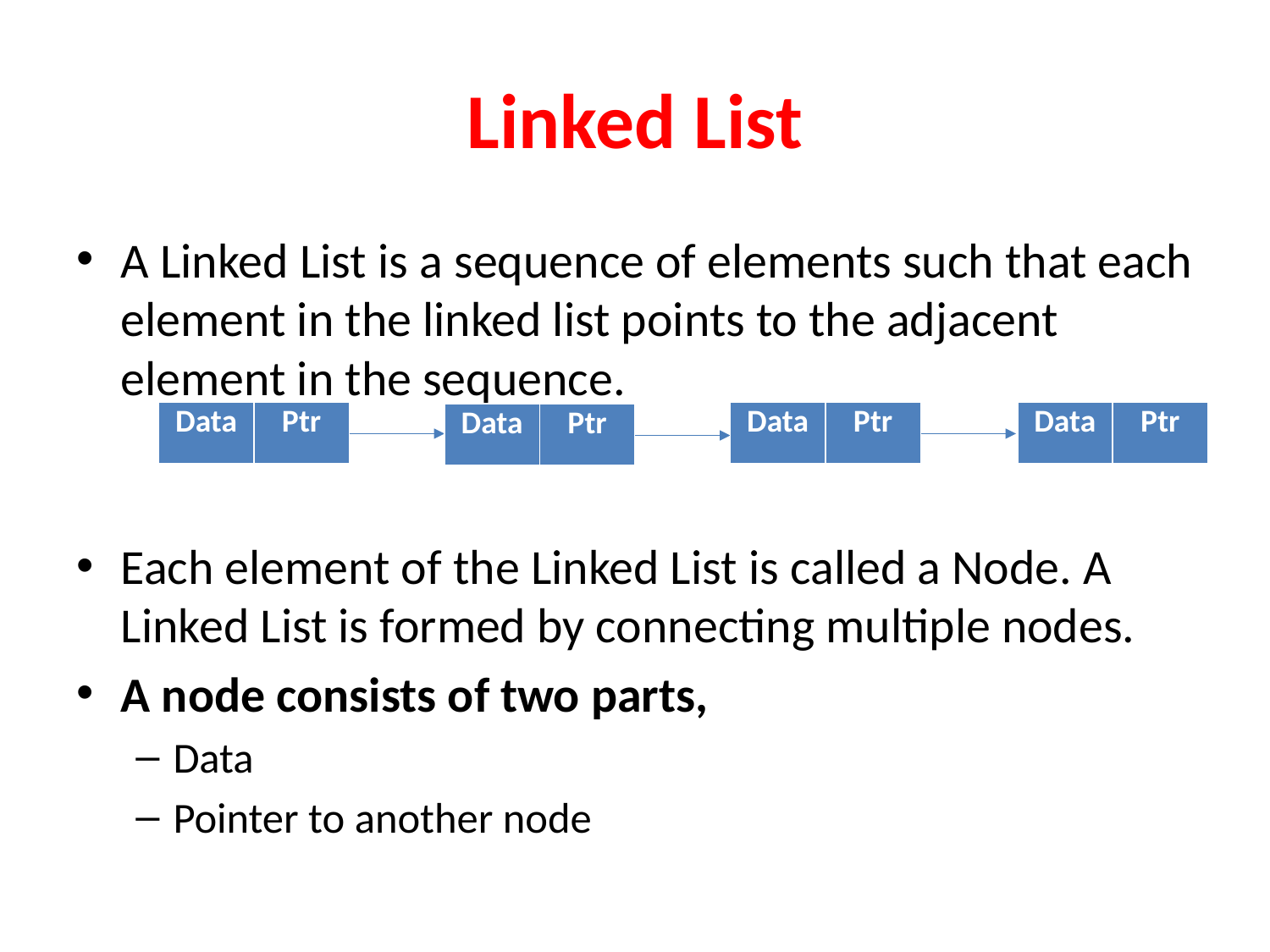

# Linked List
A Linked List is a sequence of elements such that each element in the linked list points to the adjacent element in the sequence.

Each element of the Linked List is called a Node. A Linked List is formed by connecting multiple nodes.
A node consists of two parts,
Data
Pointer to another node

| Data | Ptr |
| --- | --- |
| Data | Ptr |
| --- | --- |
| Data | Ptr |
| --- | --- |
| Data | Ptr |
| --- | --- |